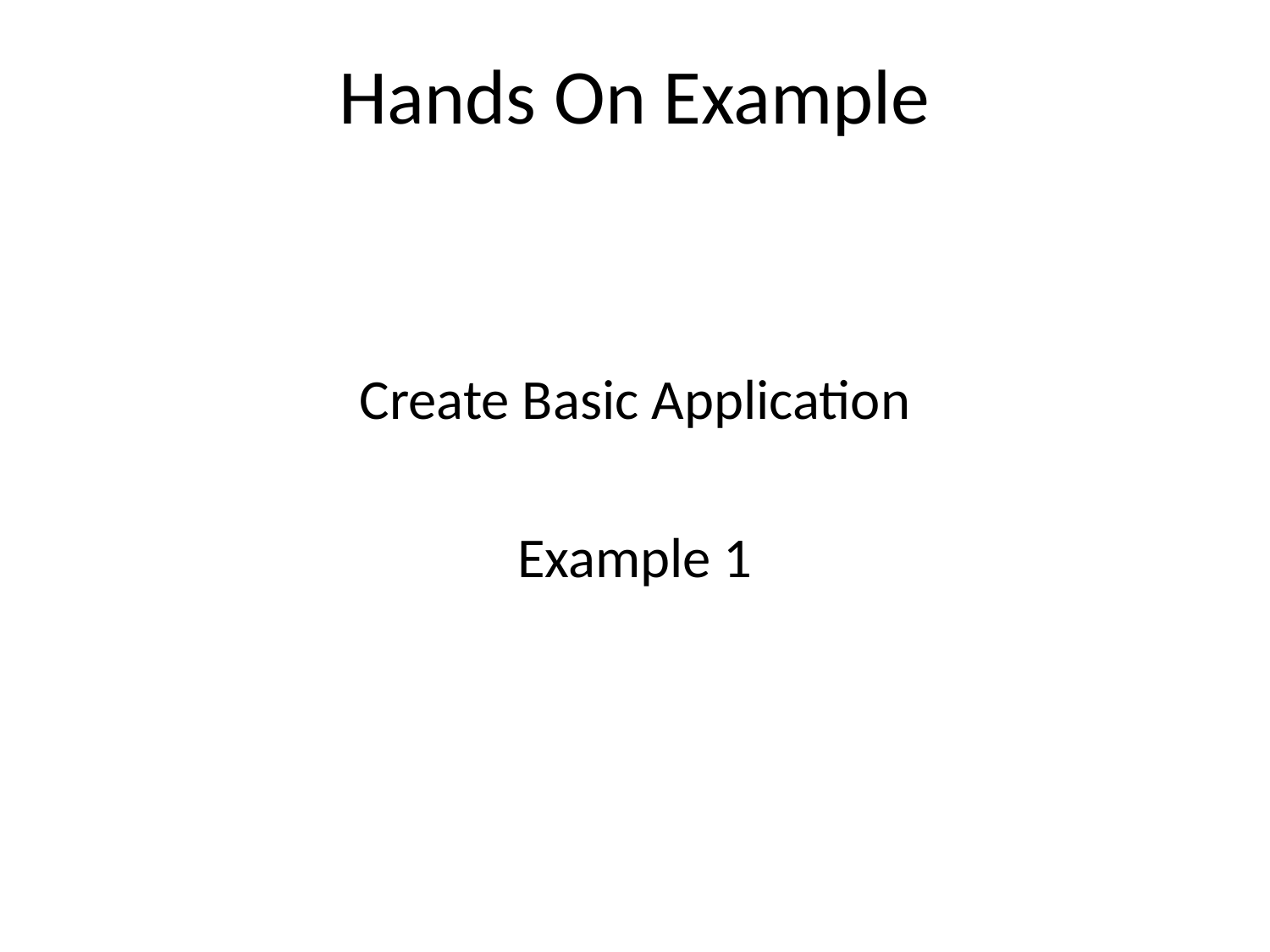

Create Basic Application

Example 1
# Hands On Example